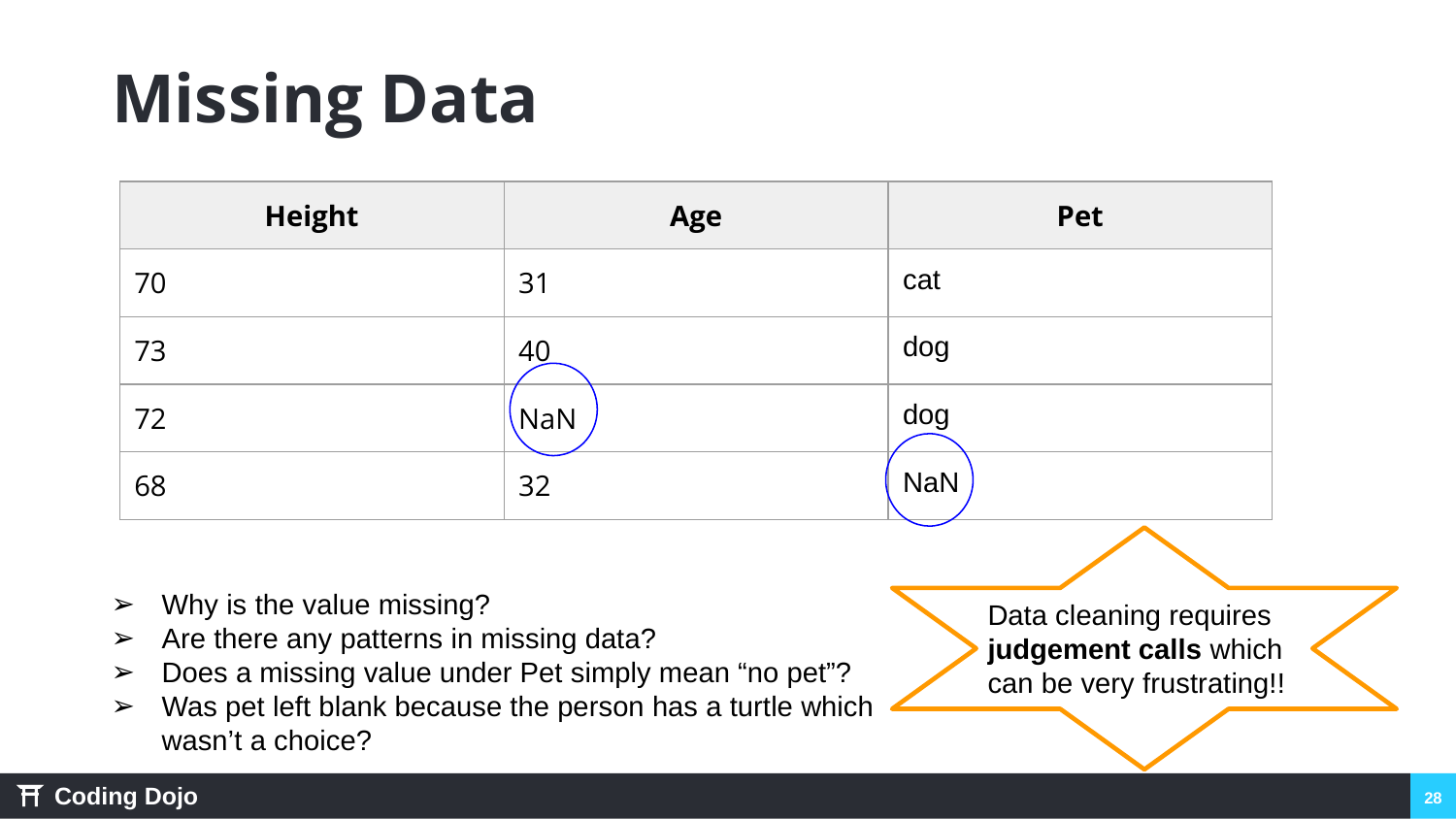

Missing Data
| Height | Age | Pet |
| --- | --- | --- |
| 70 | 31 | cat |
| 73 | 40 | dog |
| 72 | NaN | dog |
| 68 | 32 | NaN |

Why is the value missing?
Are there any patterns in missing data?
Does a missing value under Pet simply mean “no pet”?
Was pet left blank because the person has a turtle which wasn’t a choice?
Data cleaning requires judgement calls which can be very frustrating!!